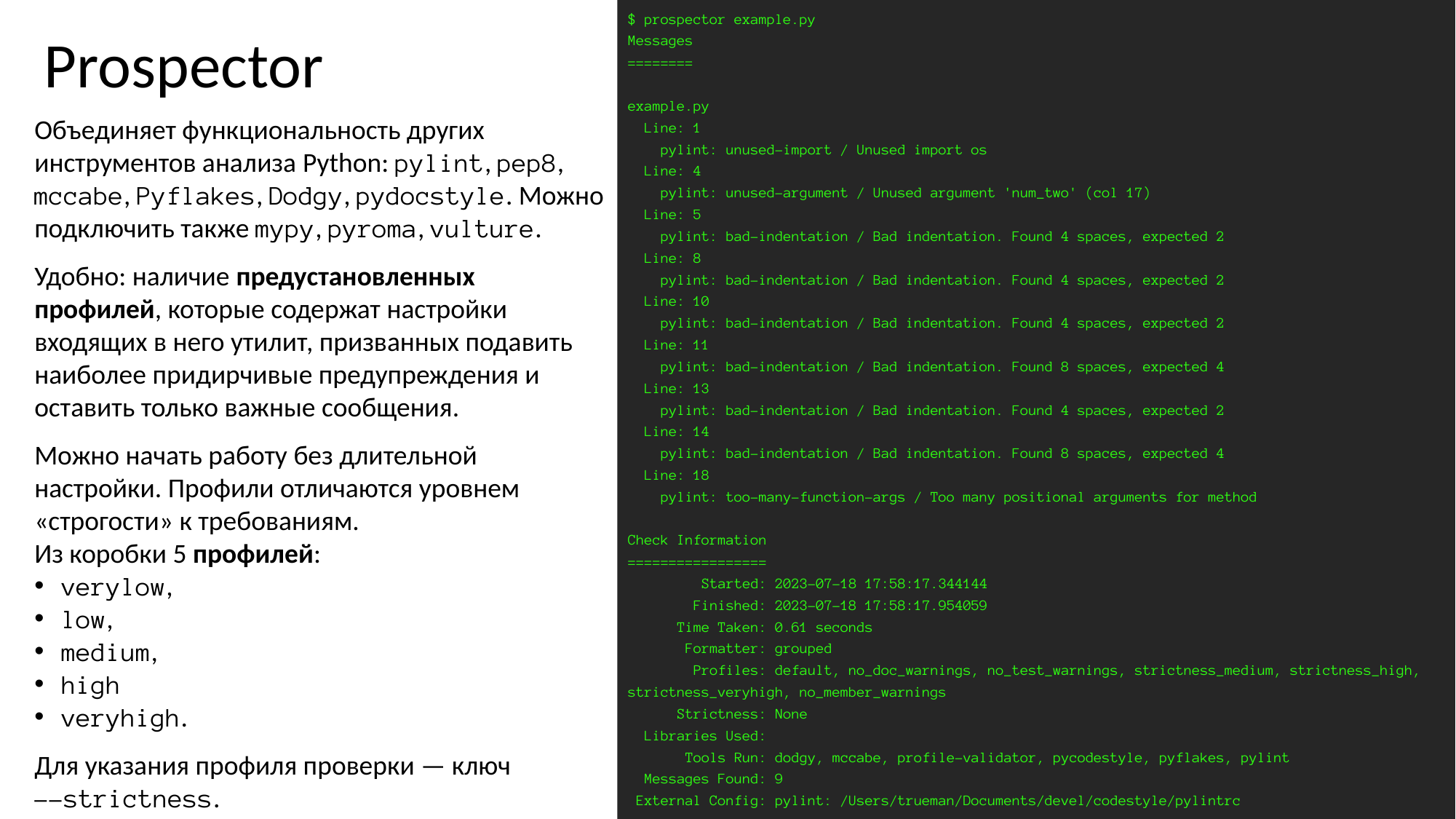

$ prospector example.py
Messages
========
example.py
  Line: 1
    pylint: unused-import / Unused import os
  Line: 4
    pylint: unused-argument / Unused argument 'num_two' (col 17)
  Line: 5
    pylint: bad-indentation / Bad indentation. Found 4 spaces, expected 2
  Line: 8
    pylint: bad-indentation / Bad indentation. Found 4 spaces, expected 2
  Line: 10
    pylint: bad-indentation / Bad indentation. Found 4 spaces, expected 2
  Line: 11
    pylint: bad-indentation / Bad indentation. Found 8 spaces, expected 4
  Line: 13
    pylint: bad-indentation / Bad indentation. Found 4 spaces, expected 2
  Line: 14
    pylint: bad-indentation / Bad indentation. Found 8 spaces, expected 4
  Line: 18
    pylint: too-many-function-args / Too many positional arguments for method
Check Information
=================
         Started: 2023-07-18 17:58:17.344144
        Finished: 2023-07-18 17:58:17.954059
      Time Taken: 0.61 seconds
       Formatter: grouped
        Profiles: default, no_doc_warnings, no_test_warnings, strictness_medium, strictness_high, strictness_veryhigh, no_member_warnings
      Strictness: None
  Libraries Used:
       Tools Run: dodgy, mccabe, profile-validator, pycodestyle, pyflakes, pylint
  Messages Found: 9
 External Config: pylint: /Users/trueman/Documents/devel/codestyle/pylintrc

# Prospector
Объединяет функциональность других инструментов анализа Python: pylint, pep8, mccabe, Pyflakes, Dodgy, pydocstyle. Можно подключить также mypy, pyroma, vulture.
Удобно: наличие предустановленных профилей, которые содержат настройки входящих в него утилит, призванных подавить наиболее придирчивые предупреждения и оставить только важные сообщения.
Можно начать работу без длительной настройки. Профили отличаются уровнем «строгости» к требованиям.
Из коробки 5 профилей:
verylow,
low,
medium,
high
veryhigh.
Для указания профиля проверки — ключ
--strictness.